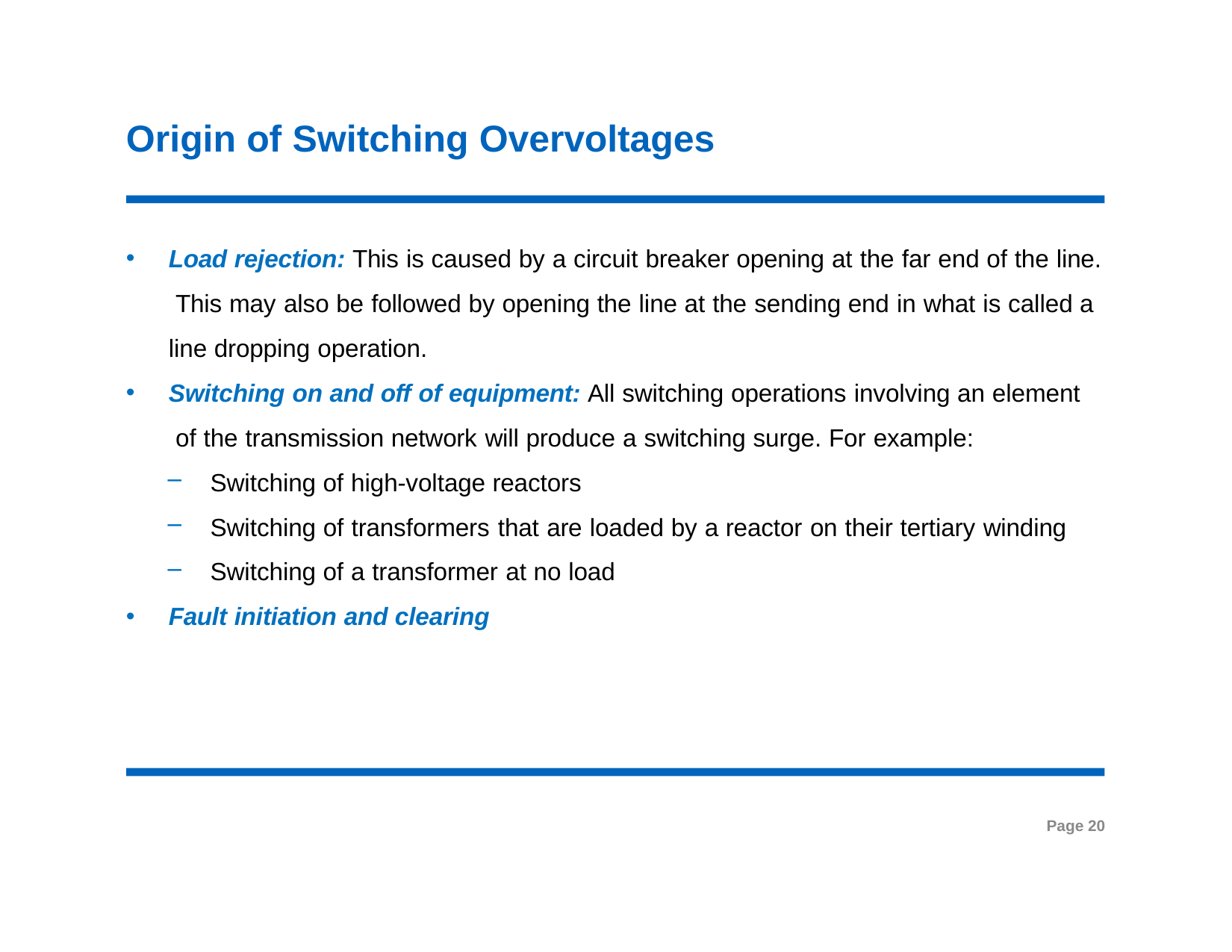

# Origin of Switching Overvoltages
Load rejection: This is caused by a circuit breaker opening at the far end of the line.  This may also be followed by opening the line at the sending end in what is called a  line dropping operation.
Switching on and off of equipment: All switching operations involving an element  of the transmission network will produce a switching surge. For example:
Switching of high-voltage reactors
Switching of transformers that are loaded by a reactor on their tertiary winding
Switching of a transformer at no load
Fault initiation and clearing
Page 20